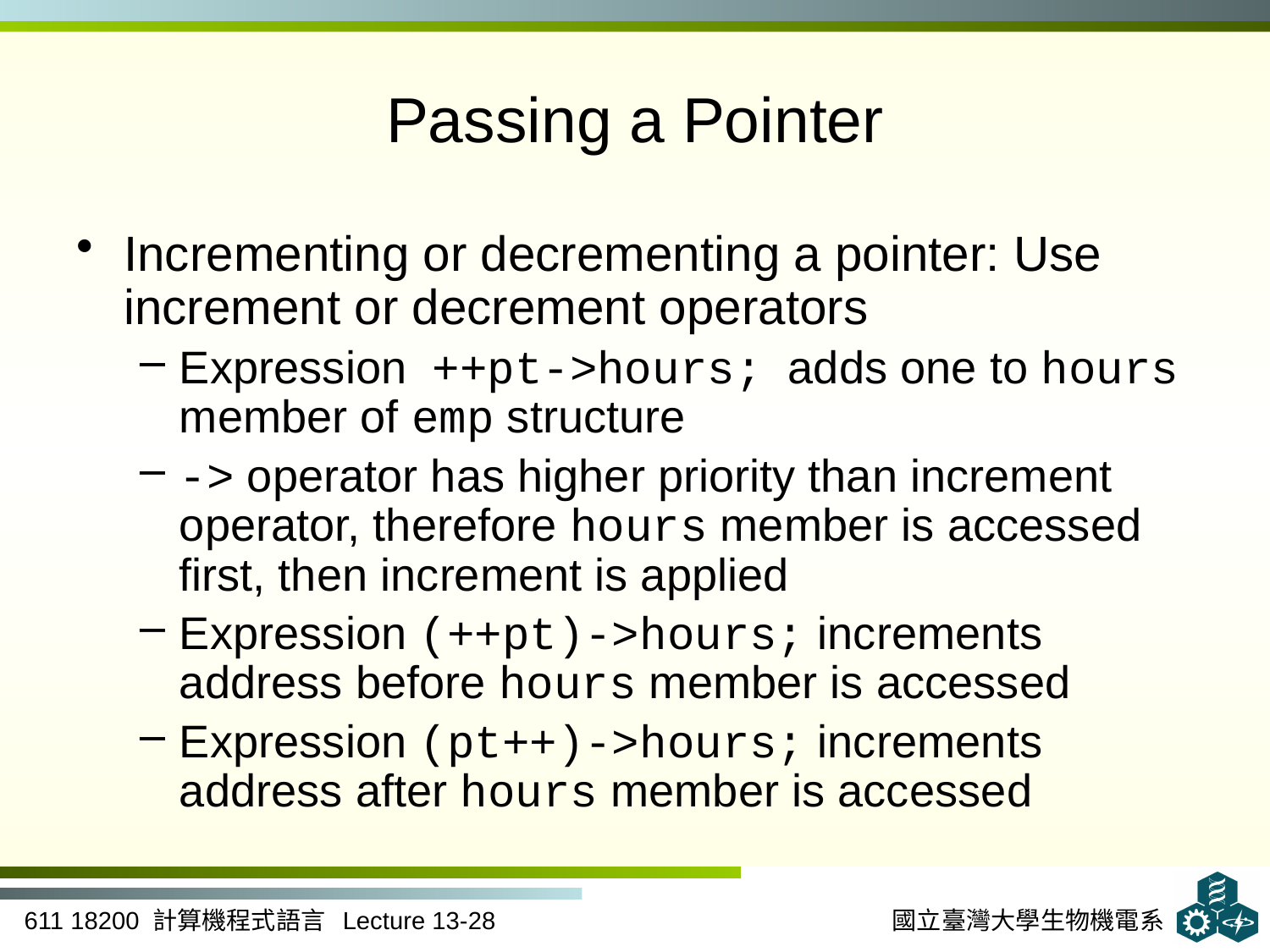

# Passing a Pointer
Incrementing or decrementing a pointer: Use increment or decrement operators
Expression  ++pt->hours;  adds one to hours member of emp structure
-> operator has higher priority than increment operator, therefore hours member is accessed first, then increment is applied
Expression (++pt)->hours; increments address before hours member is accessed
Expression (pt++)->hours; increments address after hours member is accessed